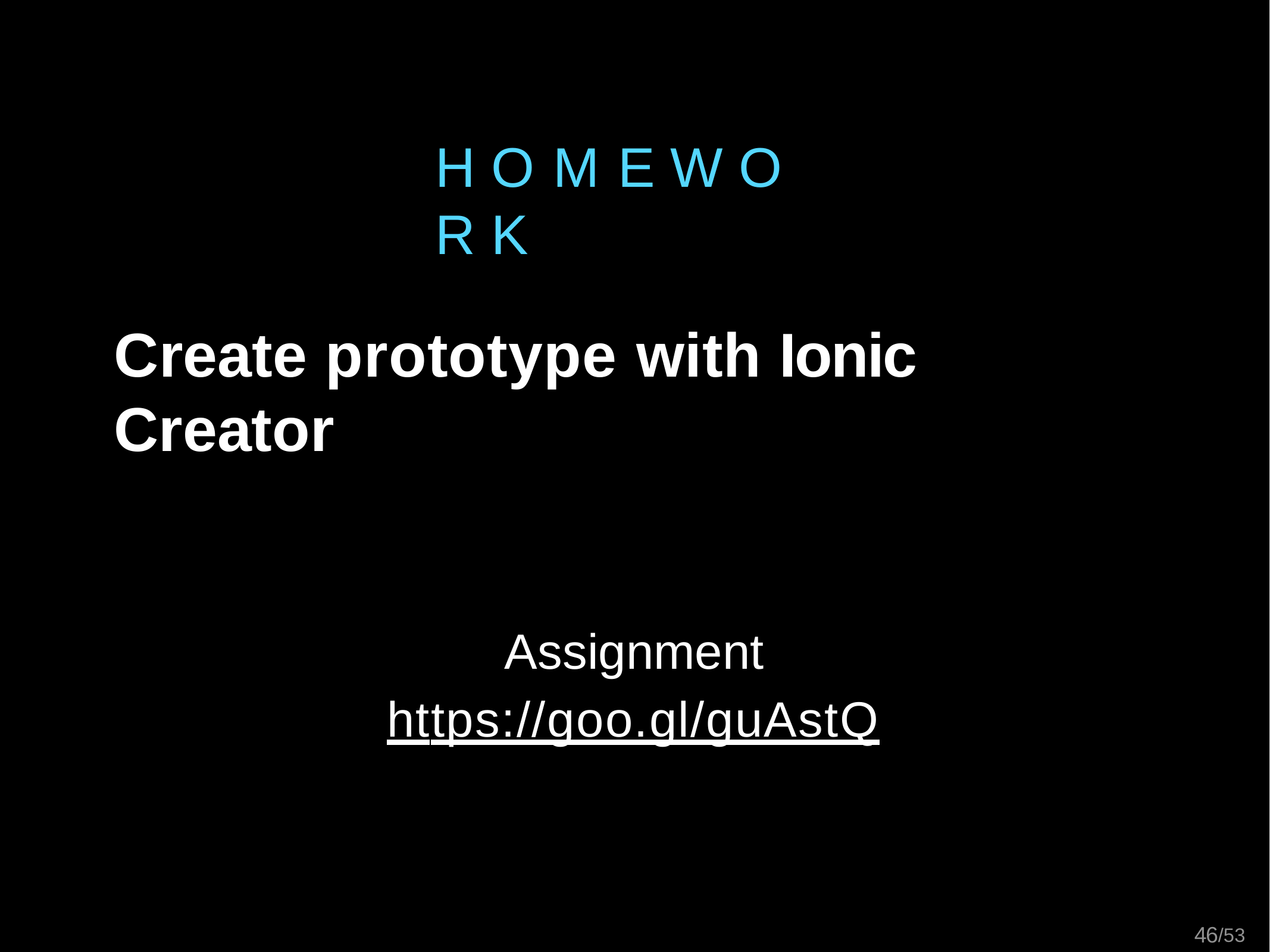

# H O M E W O R K
Create prototype with Ionic Creator
Assignment  https://goo.gl/guAstQ
46/53